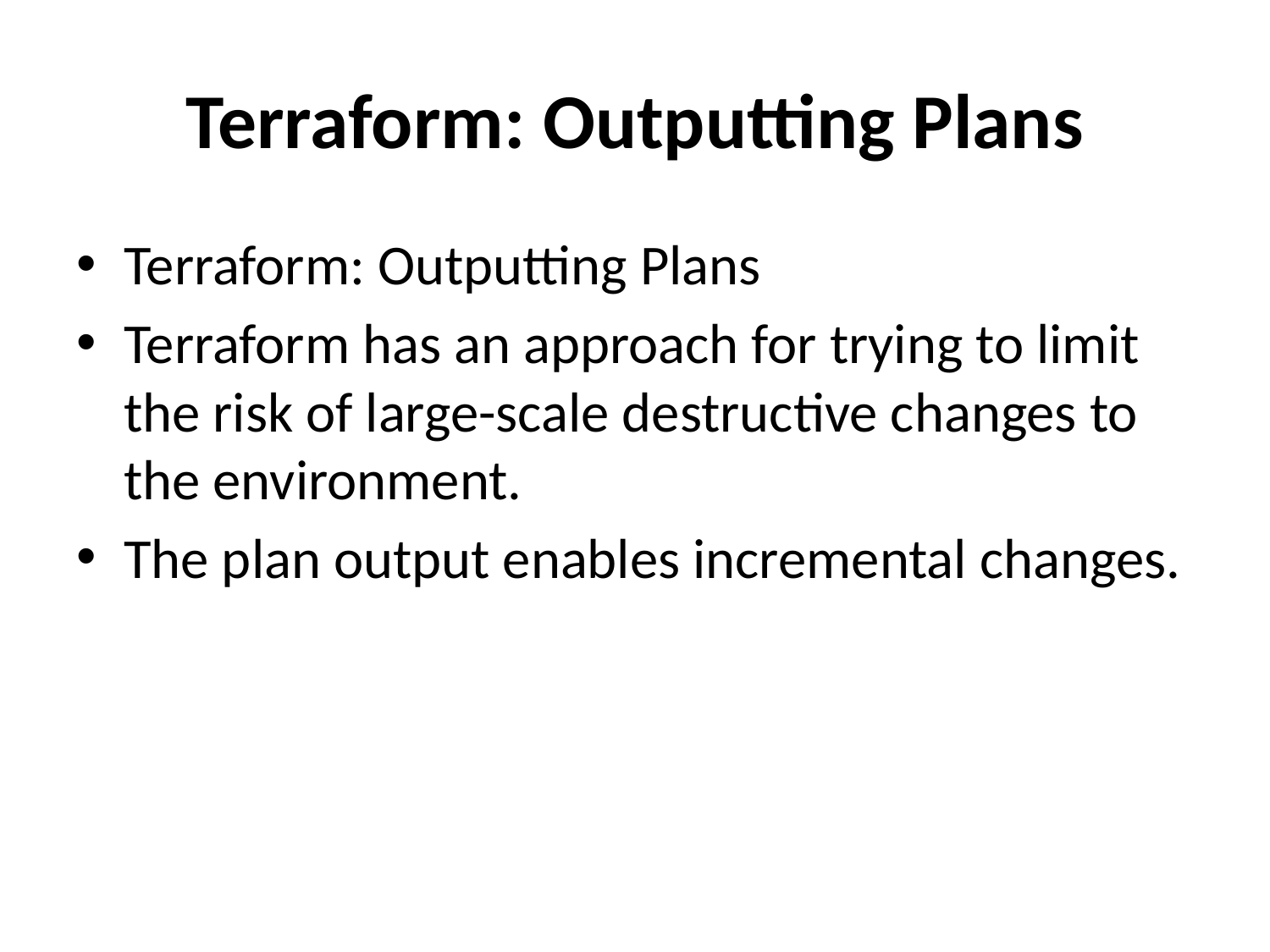

# Terraform: Outputting Plans
Terraform: Outputting Plans
Terraform has an approach for trying to limit the risk of large-scale destructive changes to the environment.
The plan output enables incremental changes.